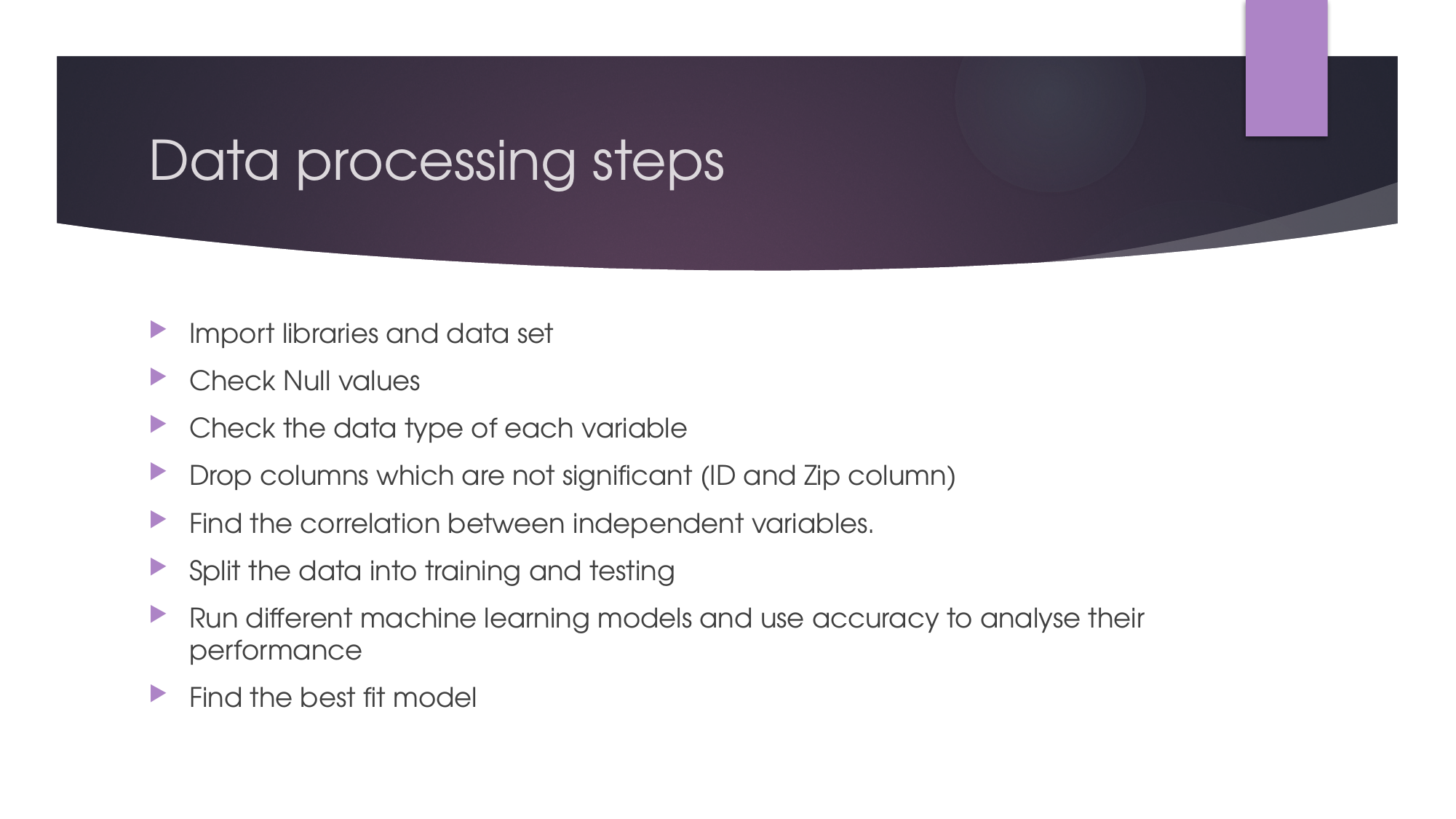

# Data processing steps
Import libraries and data set
Check Null values
Check the data type of each variable
Drop columns which are not significant (ID and Zip column)
Find the correlation between independent variables.
Split the data into training and testing
Run different machine learning models and use accuracy to analyse their performance
Find the best fit model